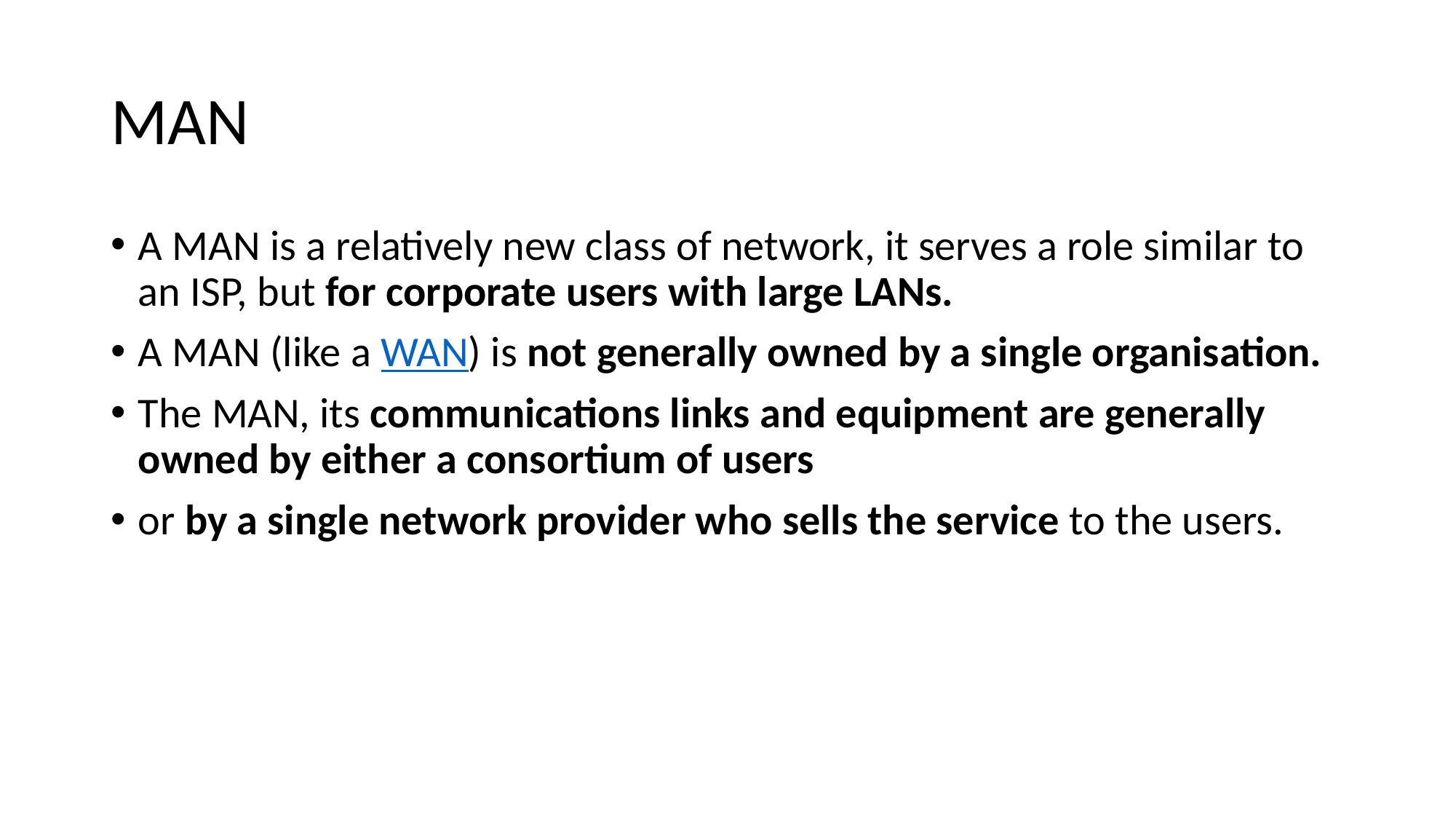

# MAN
A MAN is a relatively new class of network, it serves a role similar to an ISP, but for corporate users with large LANs.
A MAN (like a WAN) is not generally owned by a single organisation.
The MAN, its communications links and equipment are generally owned by either a consortium of users
or by a single network provider who sells the service to the users.